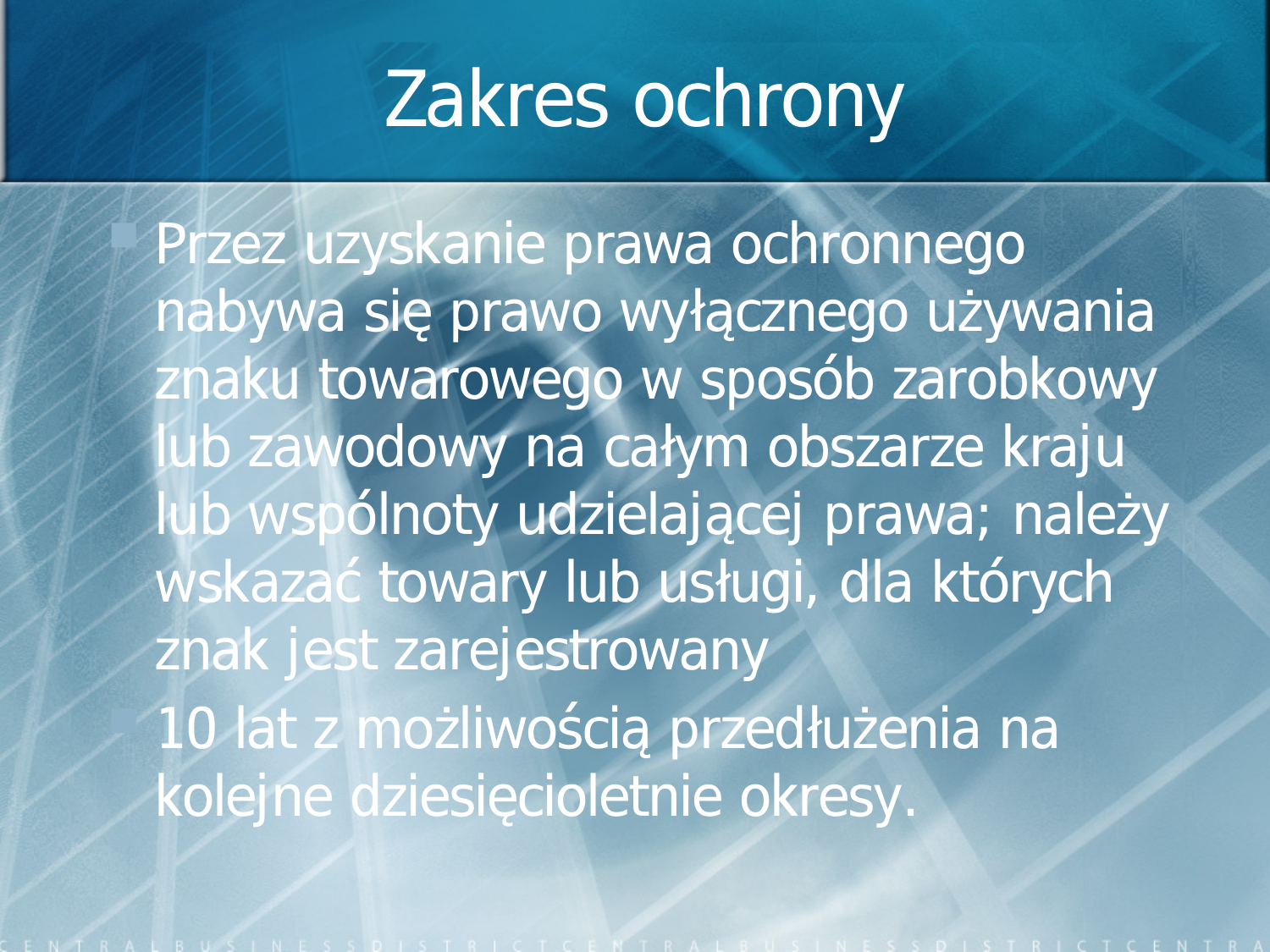

# Zakres ochrony
Przez uzyskanie prawa ochronnego nabywa się prawo wyłącznego używania znaku towarowego w sposób zarobkowy lub zawodowy na całym obszarze kraju lub wspólnoty udzielającej prawa; należy wskazać towary lub usługi, dla których znak jest zarejestrowany
10 lat z możliwością przedłużenia na kolejne dziesięcioletnie okresy.